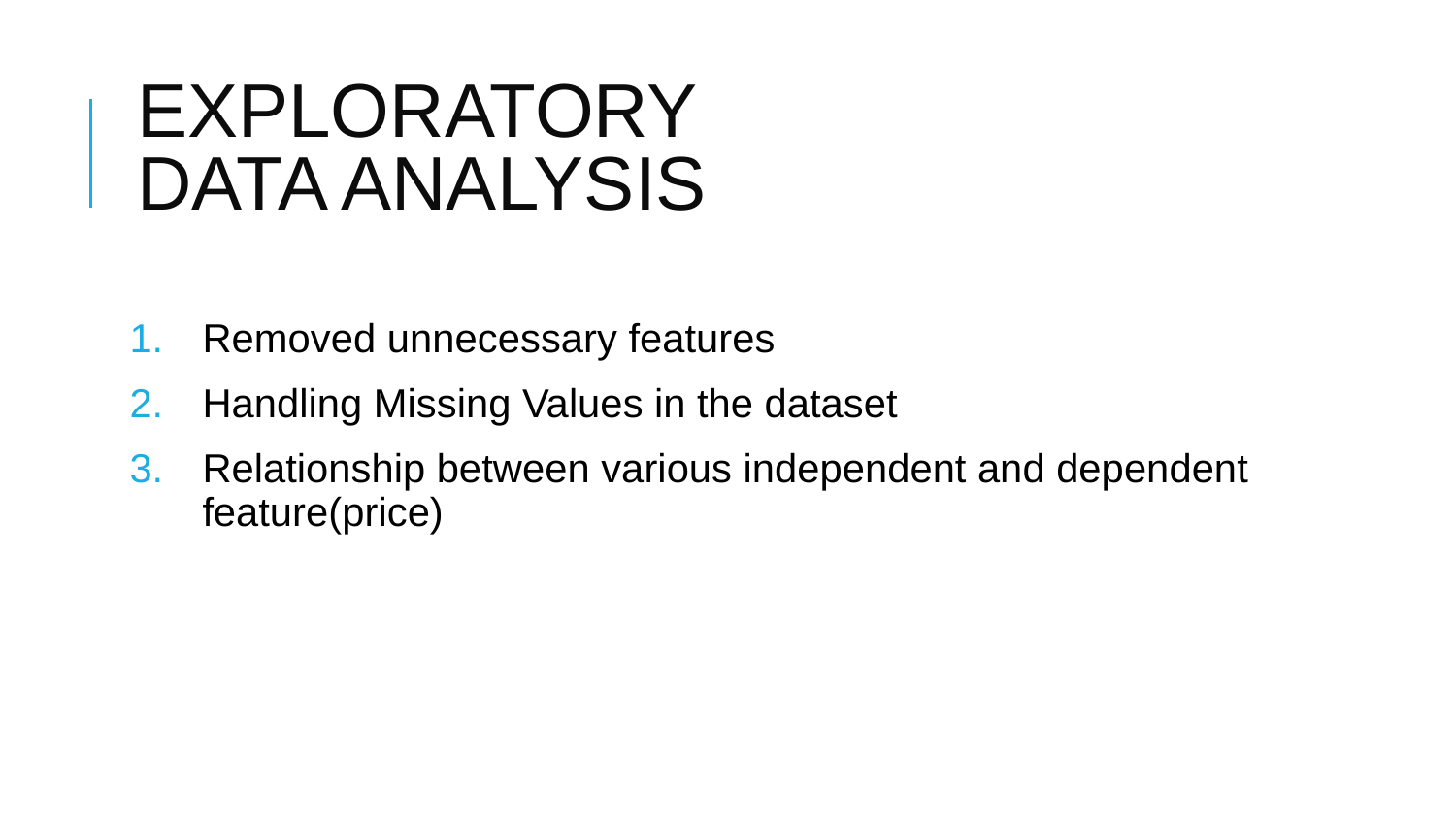

# EXPLORATORY DATA ANALYSIS
Removed unnecessary features
Handling Missing Values in the dataset
Relationship between various independent and dependent feature(price)